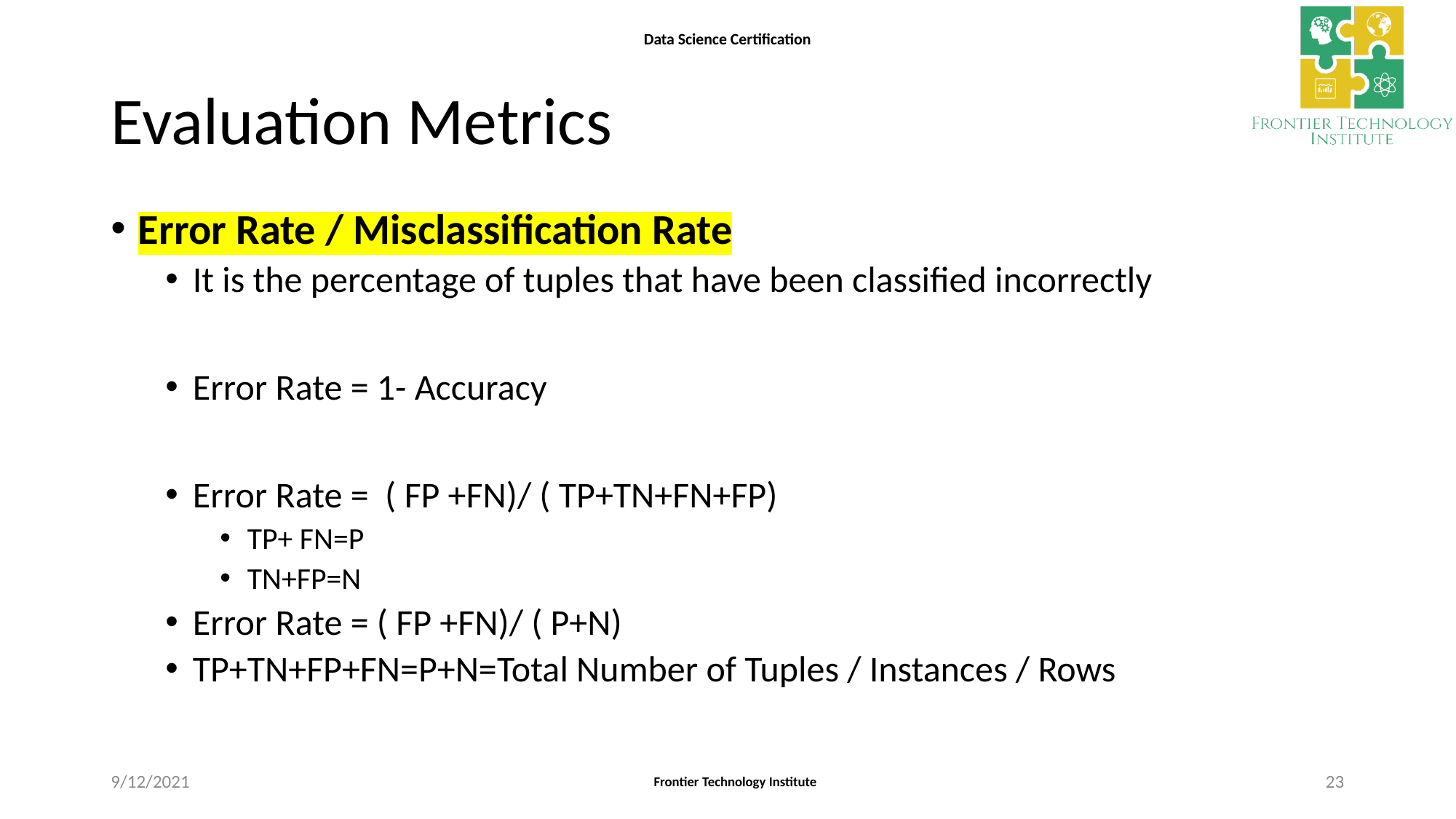

# Evaluation Metrics
Error Rate / Misclassification Rate
It is the percentage of tuples that have been classified incorrectly

Error Rate = 1- Accuracy

Error Rate =  ( FP +FN)/ ( TP+TN+FN+FP)
TP+ FN=P
TN+FP=N
Error Rate = ( FP +FN)/ ( P+N)
TP+TN+FP+FN=P+N=Total Number of Tuples / Instances / Rows

9/12/2021
23